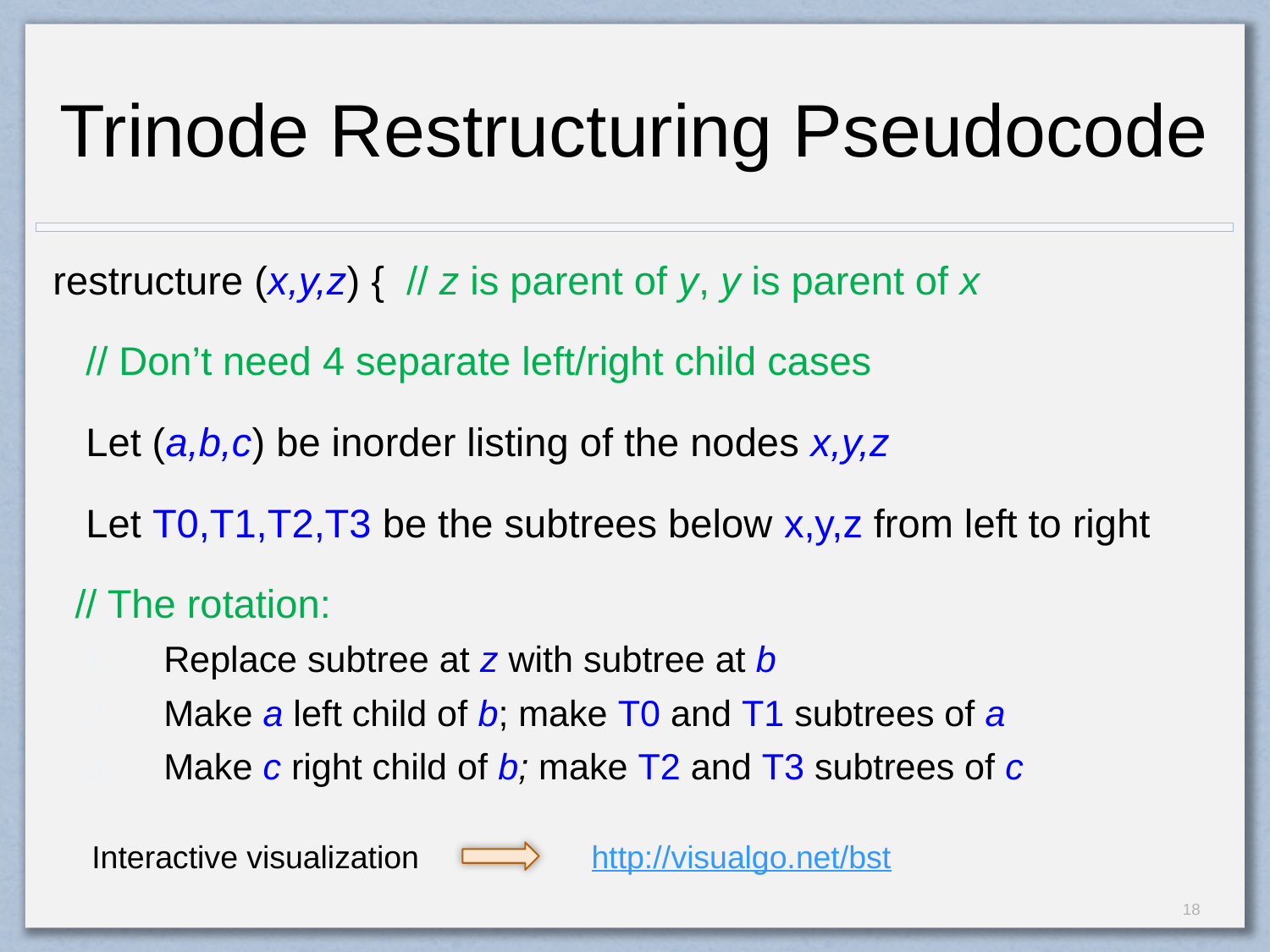

# Trinode Restructuring Pseudocode
restructure (x,y,z) {  // z is parent of y, y is parent of x
   // Don’t need 4 separate left/right child cases
   Let (a,b,c) be inorder listing of the nodes x,y,z
   Let T0,T1,T2,T3 be the subtrees below x,y,z from left to right
  // The rotation:
  Replace subtree at z with subtree at b
  Make a left child of b; make T0 and T1 subtrees of a
  Make c right child of b; make T2 and T3 subtrees of c

Interactive visualization
http://visualgo.net/bst

18